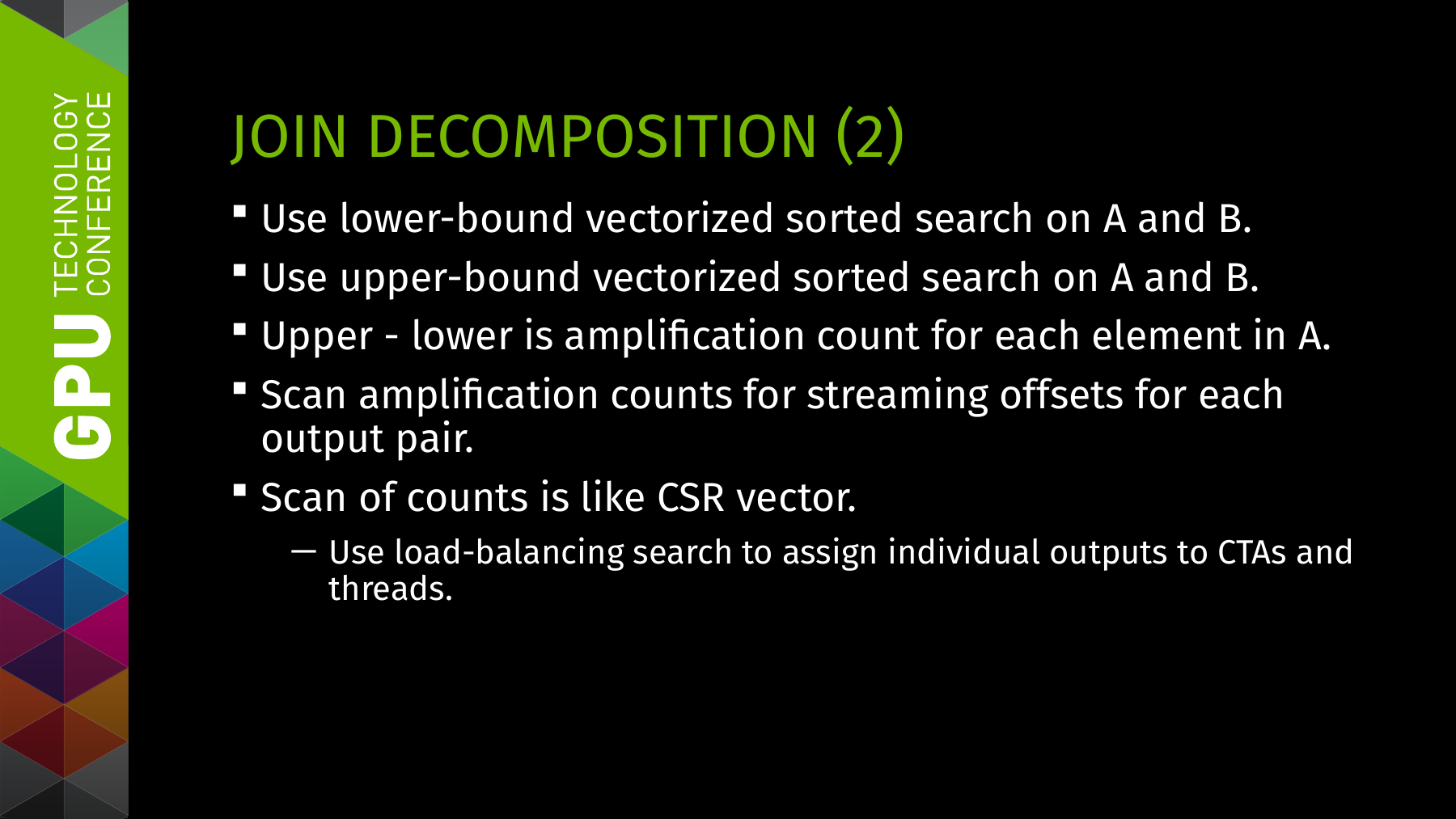

# Join decomposition (2)
Use lower-bound vectorized sorted search on A and B.
Use upper-bound vectorized sorted search on A and B.
Upper - lower is amplification count for each element in A.
Scan amplification counts for streaming offsets for each output pair.
Scan of counts is like CSR vector.
Use load-balancing search to assign individual outputs to CTAs and threads.